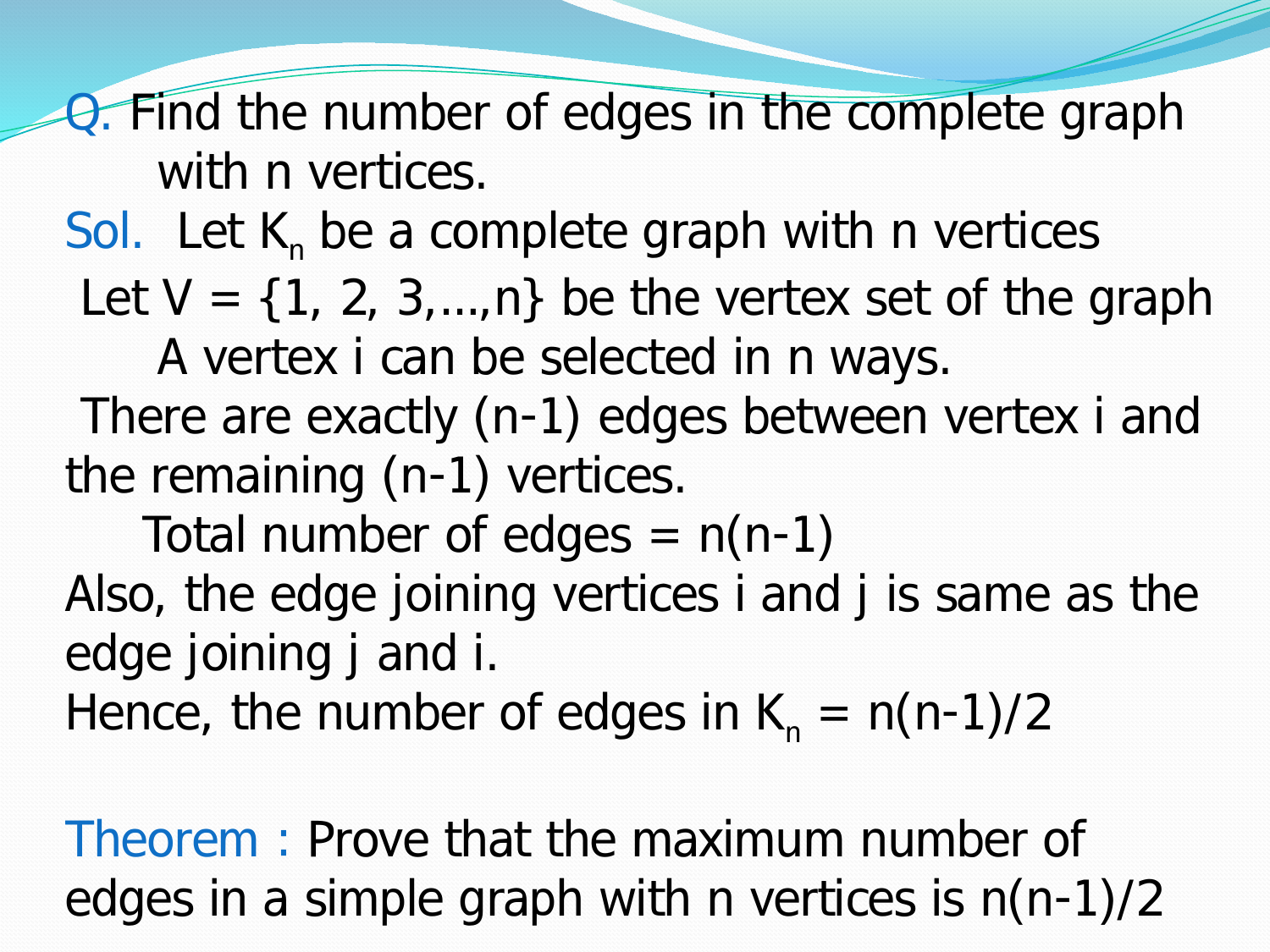

Q. Find the number of edges in the complete graph
      with n vertices.
Sol.  Let Kn be a complete graph with n vertices
 Let V = {1, 2, 3,…,n} be the vertex set of the graph
      A vertex i can be selected in n ways.
 There are exactly (n-1) edges between vertex i and the remaining (n-1) vertices.
     Total number of edges = n(n-1)
Also, the edge joining vertices i and j is same as the edge joining j and i.
Hence, the number of edges in Kn = n(n-1)/2

Theorem : Prove that the maximum number of edges in a simple graph with n vertices is n(n-1)/2